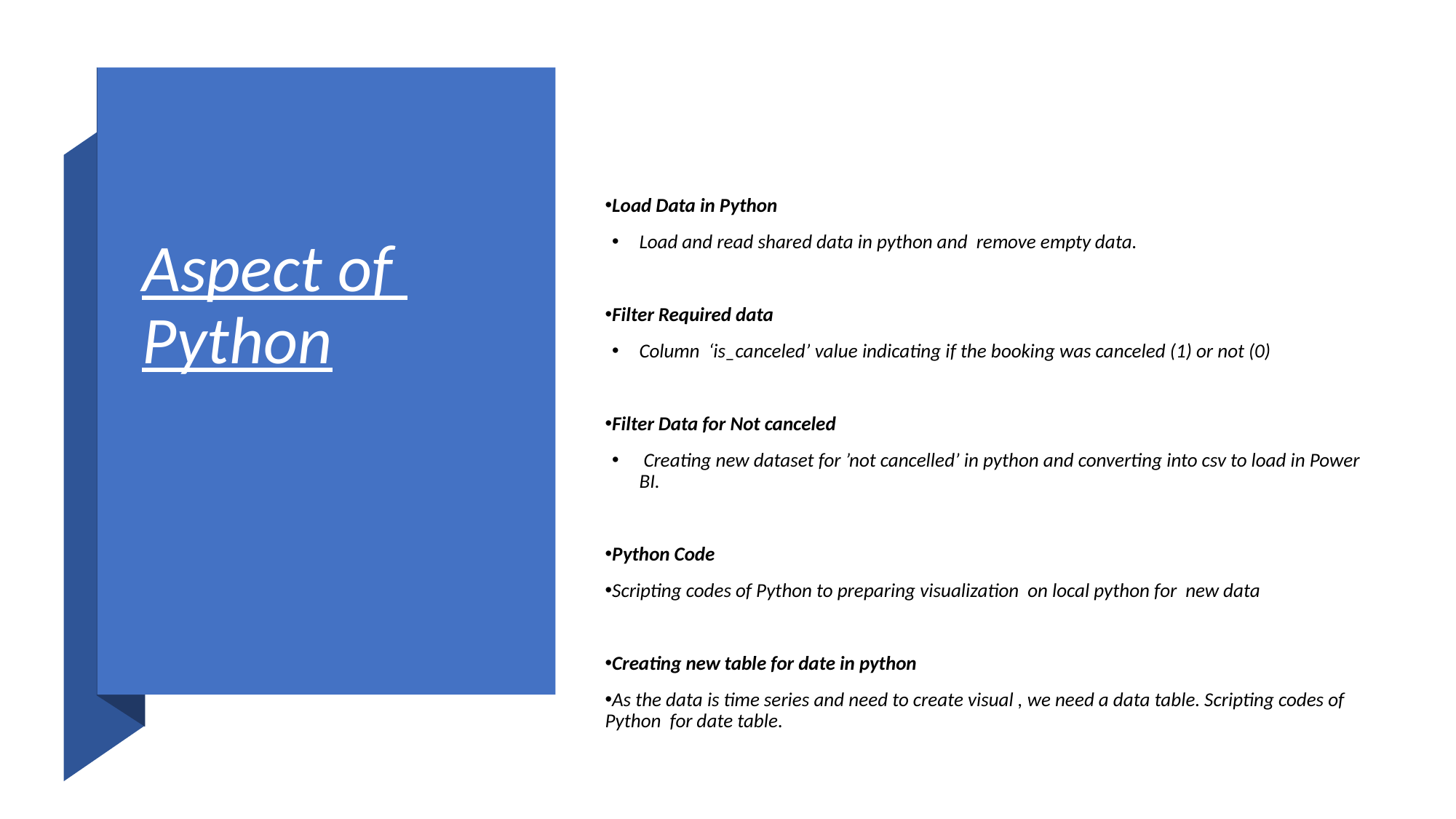

# Aspect of  Python
Load Data in Python
Load and read shared data in python and  remove empty data.

Filter Required data
Column  ‘is_canceled’ value indicating if the booking was canceled (1) or not (0)

Filter Data for Not canceled
 Creating new dataset for ’not cancelled’ in python and converting into csv to load in Power BI.

Python Code
Scripting codes of Python to preparing visualization  on local python for  new data

Creating new table for date in python
As the data is time series and need to create visual , we need a data table. Scripting codes of Python  for date table.